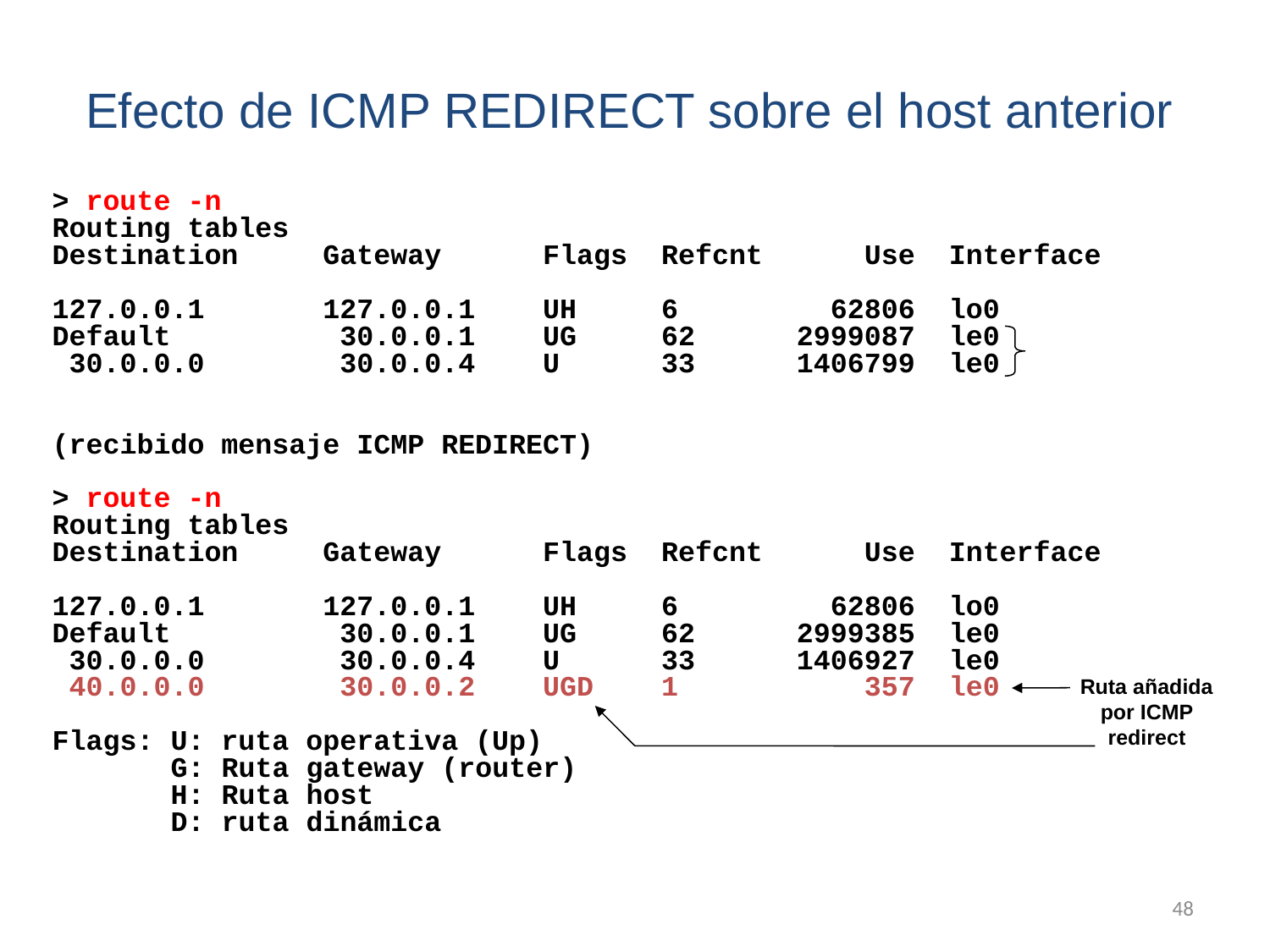

Efecto de ICMP REDIRECT sobre el host anterior
> route -n
Routing tables
Destination     Gateway      Flags  Refcnt      Use  Interface

127.0.0.1       127.0.0.1    UH     6         62806  lo0
Default          30.0.0.1    UG     62      2999087  le0
 30.0.0.0        30.0.0.4    U      33      1406799  le0

(recibido mensaje ICMP REDIRECT)

> route -n
Routing tables
Destination     Gateway      Flags  Refcnt      Use  Interface

127.0.0.1       127.0.0.1    UH     6         62806  lo0
Default          30.0.0.1    UG     62      2999385  le0
 30.0.0.0        30.0.0.4    U      33      1406927  le0
 40.0.0.0        30.0.0.2    UGD    1           357  le0

Flags: U: ruta operativa (Up)
       G: Ruta gateway (router)
       H: Ruta host
       D: ruta dinámica

Ruta añadida por ICMP redirect

48